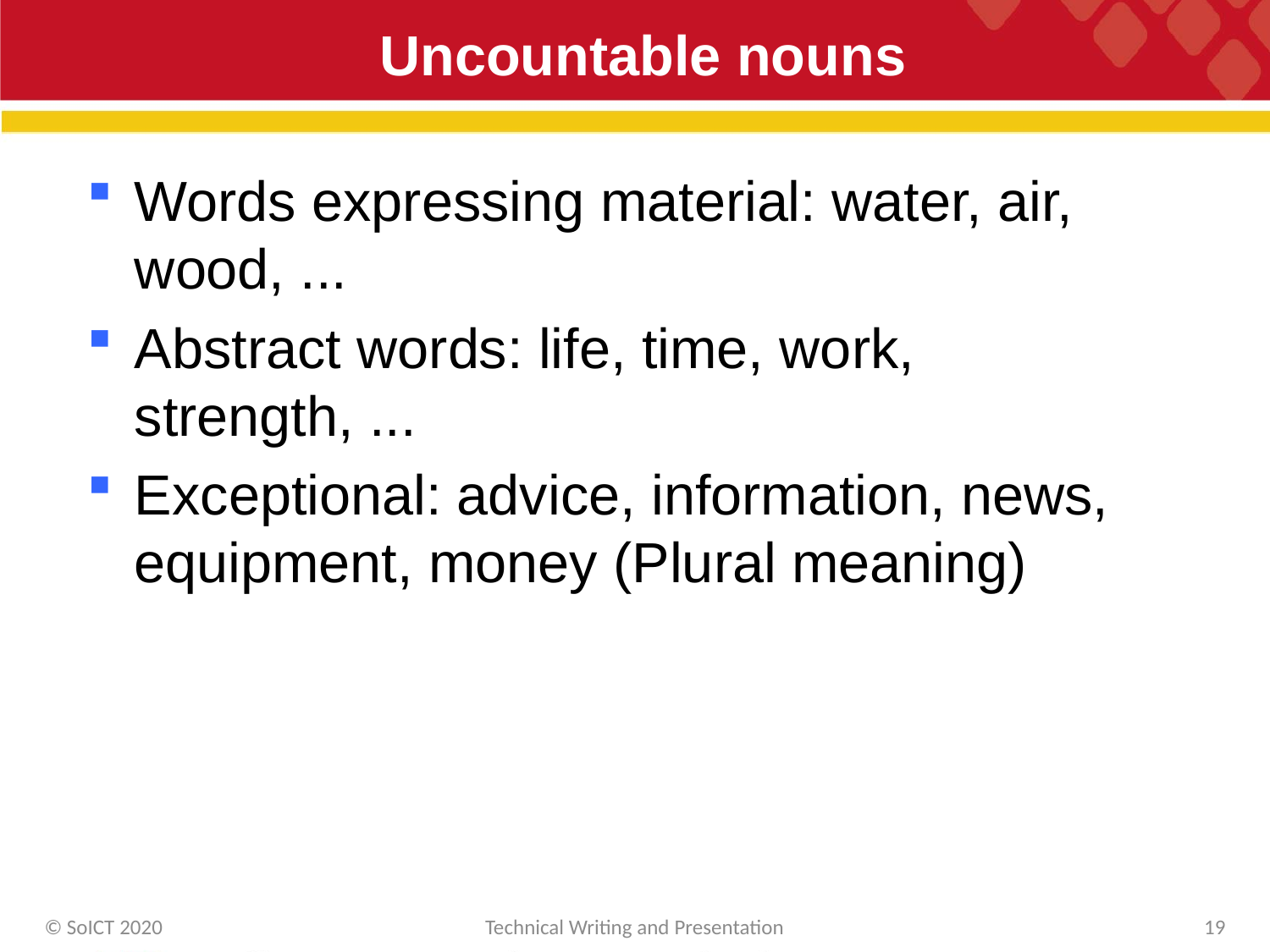

# Uncountable nouns
Words expressing material: water, air, wood, ...
Abstract words: life, time, work, strength, ...
Exceptional: advice, information, news, equipment, money (Plural meaning)
© SoICT 2020
Technical Writing and Presentation
19